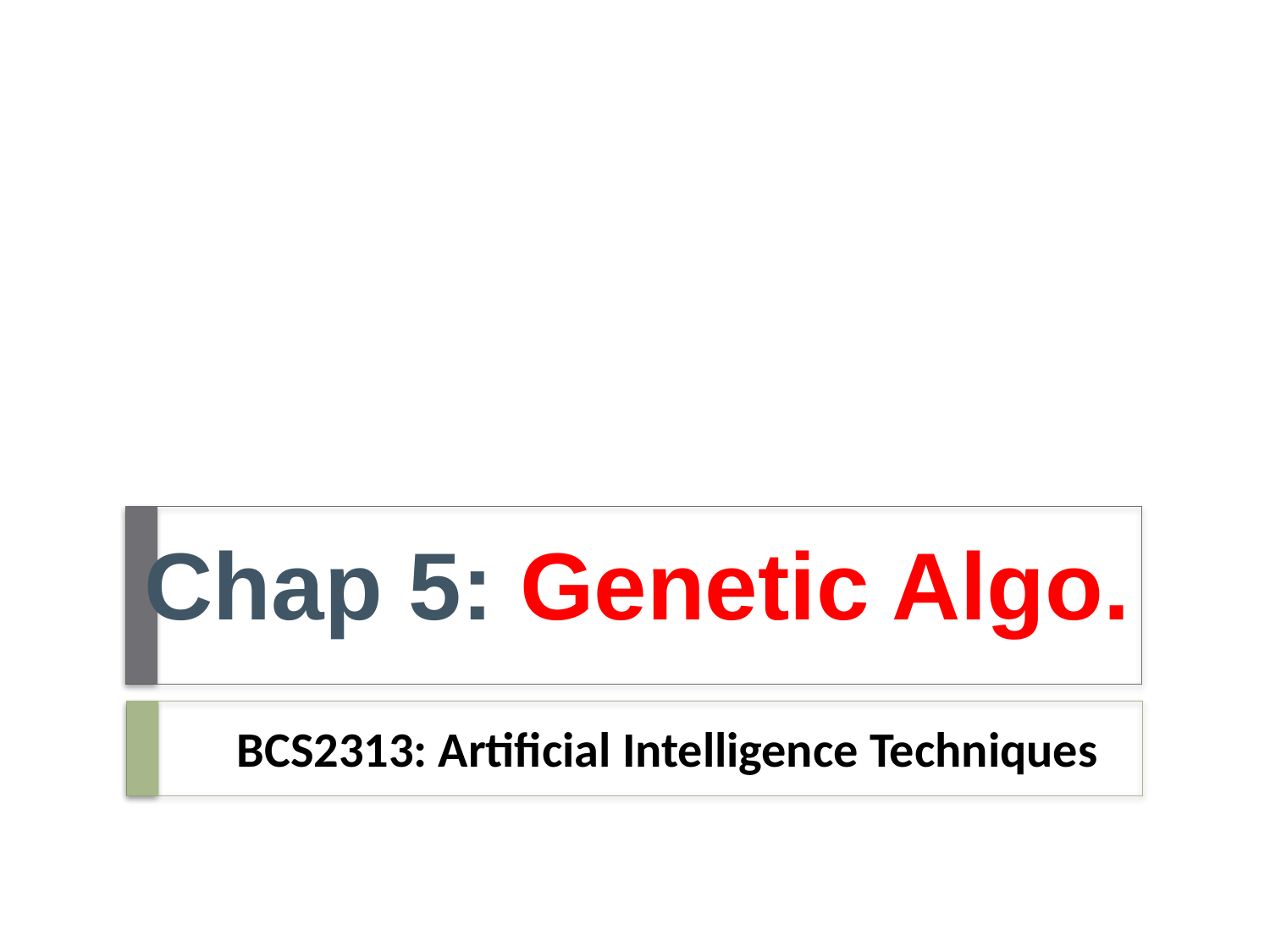

# Chap 5: Genetic Algo.
BCS2313: Artificial Intelligence Techniques